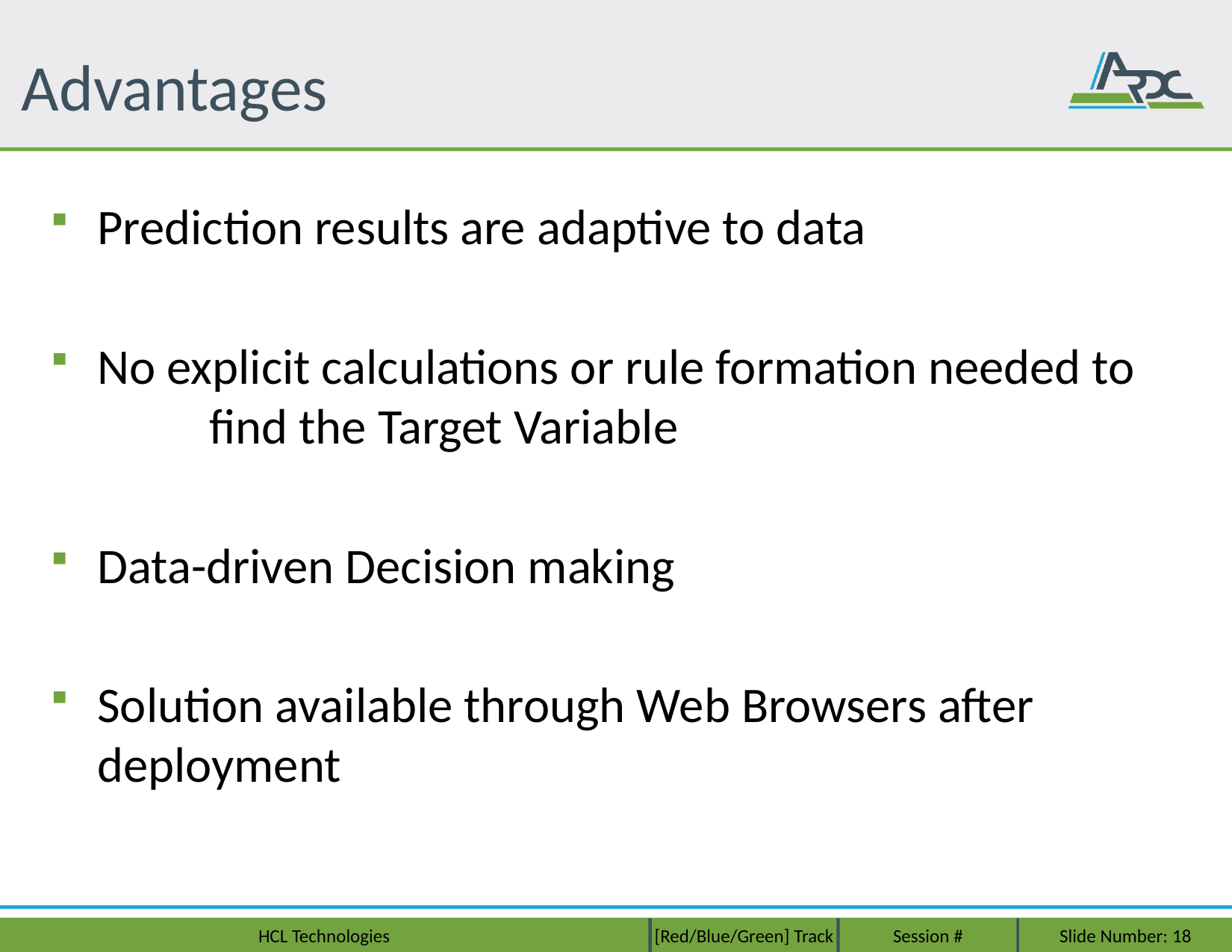

# Advantages
Prediction results are adaptive to data

No explicit calculations or rule formation needed to 	find the Target Variable

Data-driven Decision making

Solution available through Web Browsers after deployment